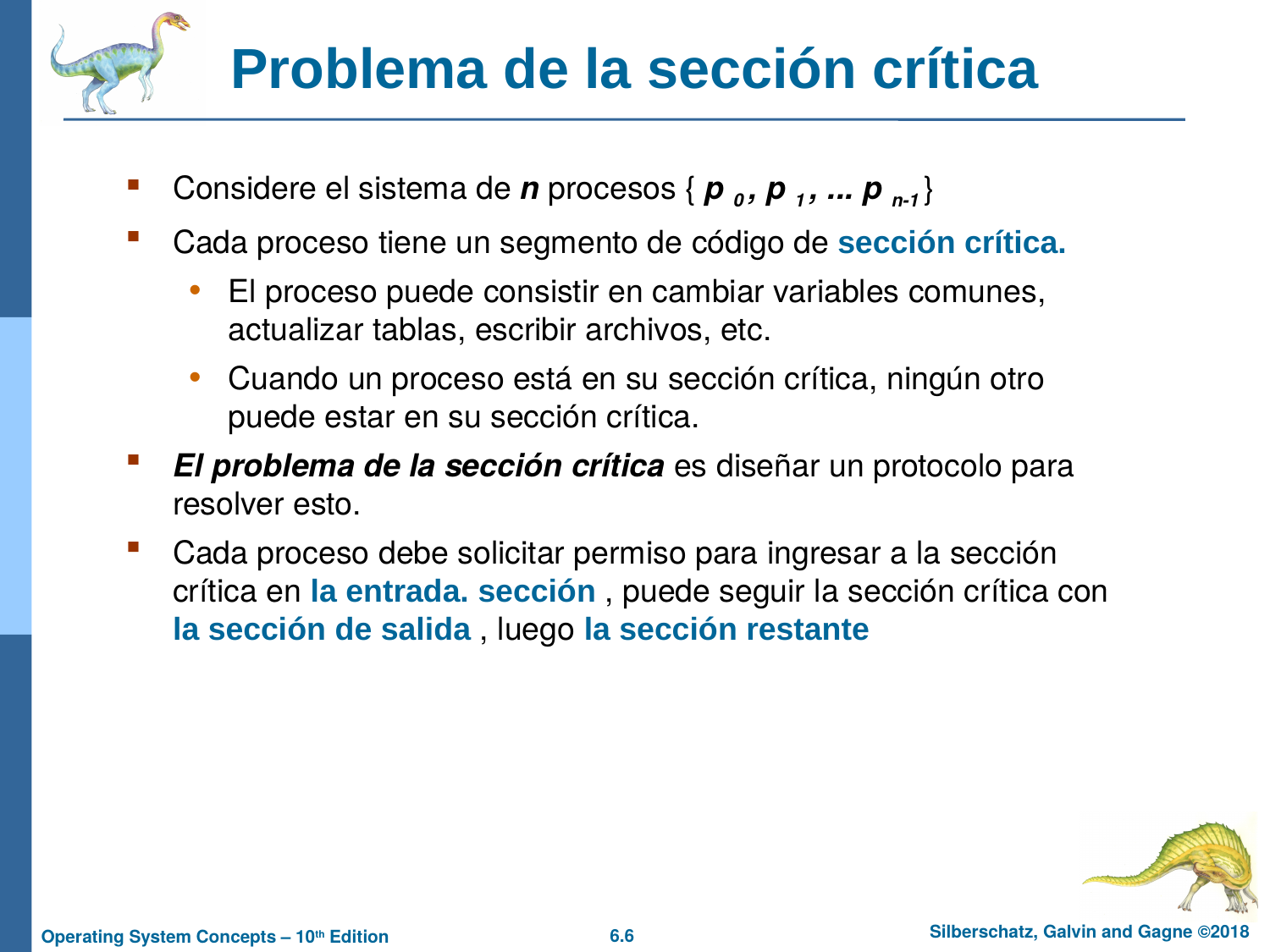

# Problema de la sección crítica
Considere el sistema de n procesos { p 0 , p 1 , ... p n-1 }
Cada proceso tiene un segmento de código de sección crítica.
El proceso puede consistir en cambiar variables comunes, actualizar tablas, escribir archivos, etc.
Cuando un proceso está en su sección crítica, ningún otro puede estar en su sección crítica.
El problema de la sección crítica es diseñar un protocolo para resolver esto.
Cada proceso debe solicitar permiso para ingresar a la sección crítica en la entrada. sección , puede seguir la sección crítica con la sección de salida , luego la sección restante